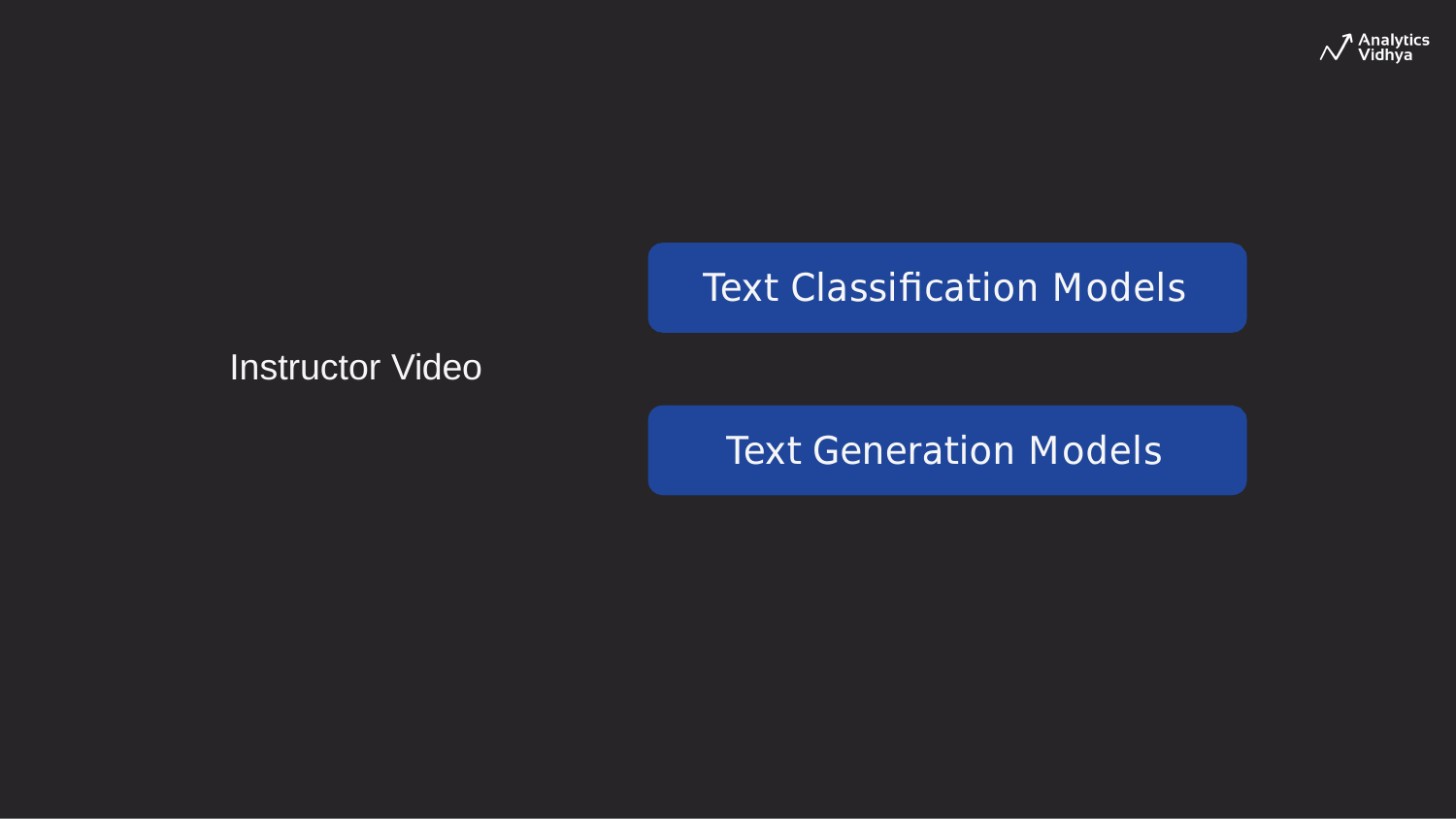

# Text Classification Models
Instructor Video

Text Generation Models